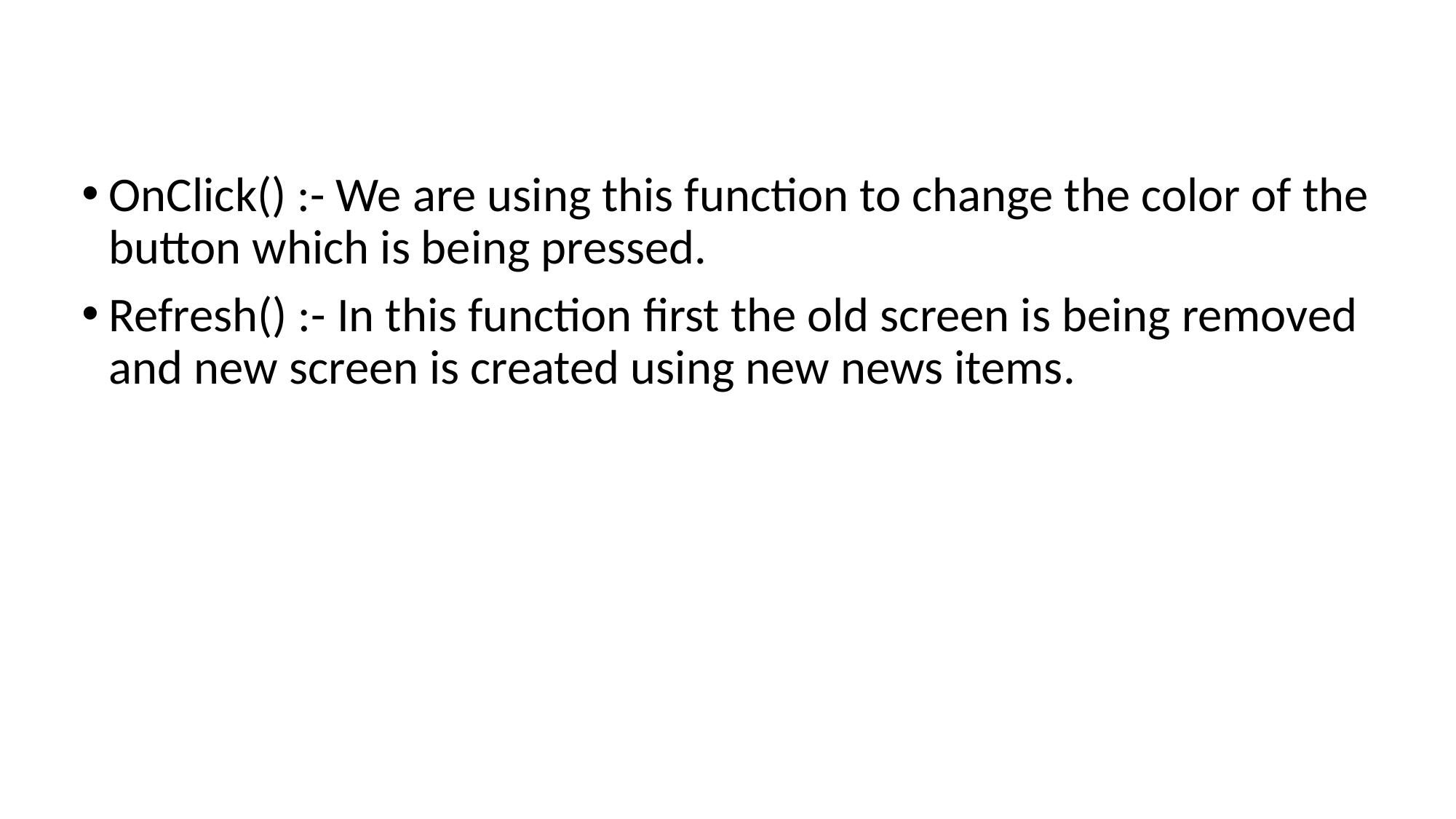

OnClick() :- We are using this function to change the color of the button which is being pressed.
Refresh() :- In this function first the old screen is being removed and new screen is created using new news items.